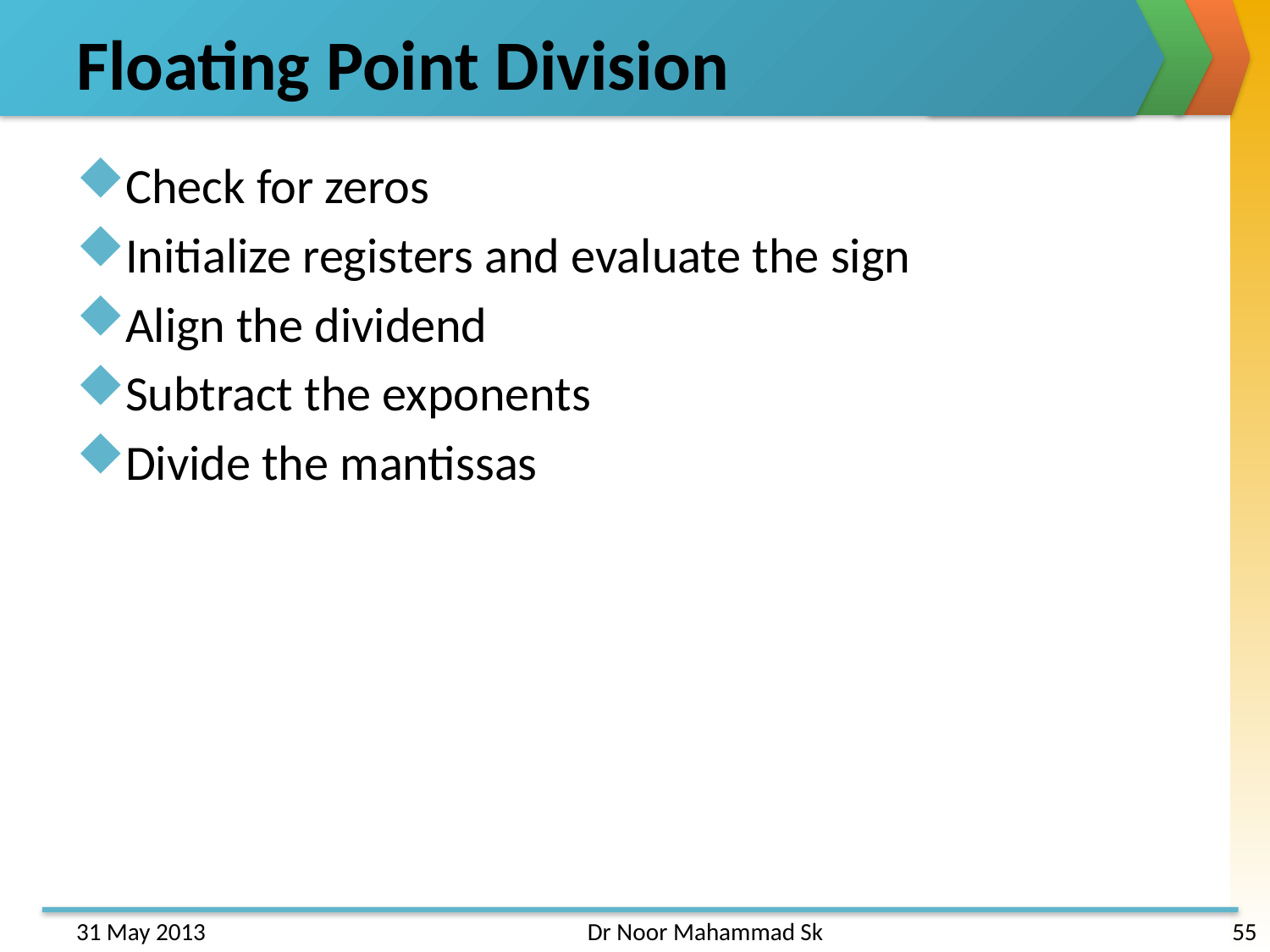

# Floating Point Division
Check for zeros
Initialize registers and evaluate the sign
Align the dividend
Subtract the exponents
Divide the mantissas
31 May 2013
Dr Noor Mahammad Sk
55